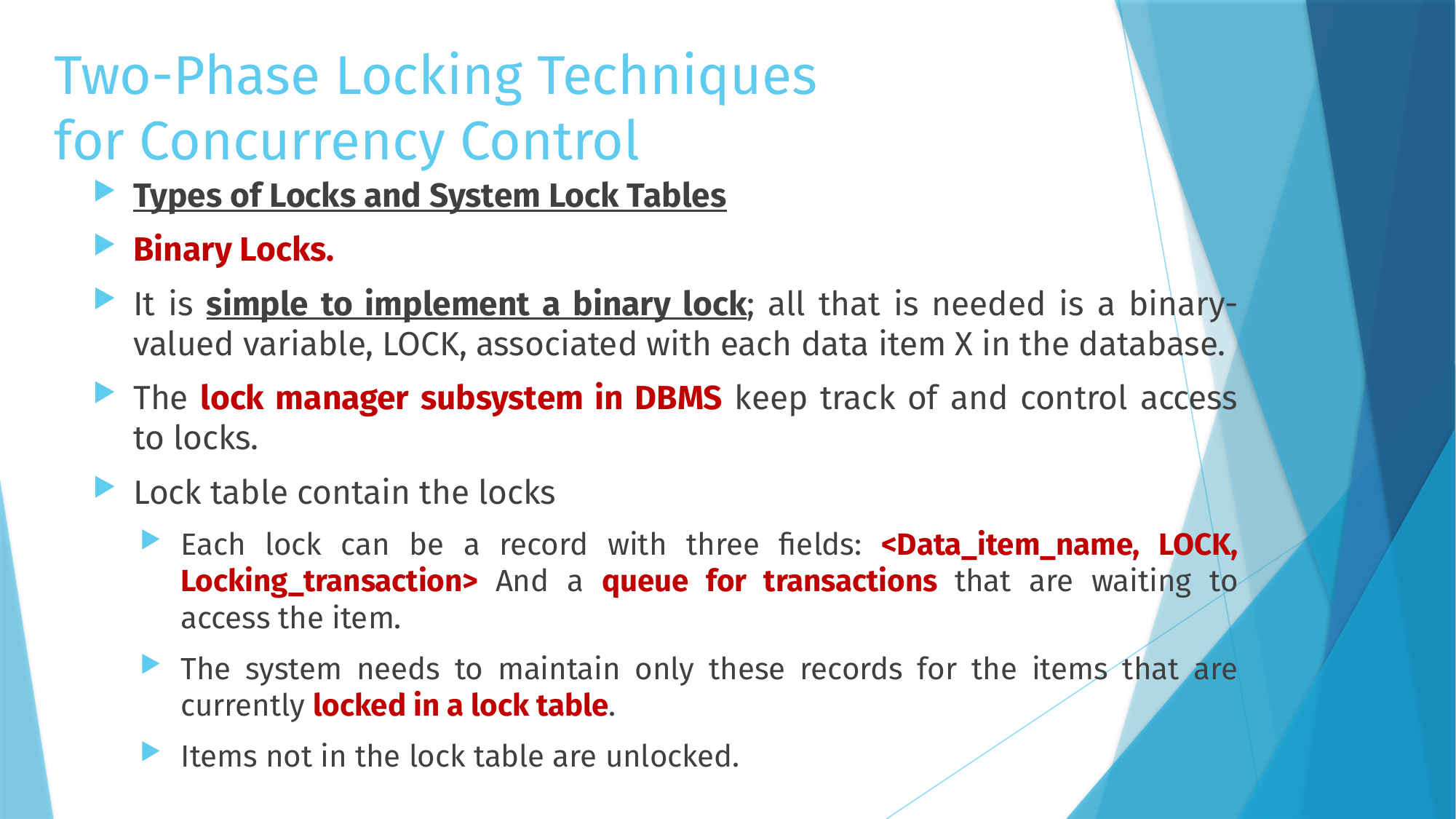

# Two-Phase Locking Techniques for Concurrency Control
Types of Locks and System Lock Tables
Binary Locks.
It is simple to implement a binary lock; all that is needed is a binary-valued variable, LOCK, associated with each data item X in the database.
The lock manager subsystem in DBMS keep track of and control access to locks.
Lock table contain the locks
Each lock can be a record with three fields: <Data_item_name, LOCK, Locking_transaction> And a queue for transactions that are waiting to access the item.
The system needs to maintain only these records for the items that are currently locked in a lock table.
Items not in the lock table are unlocked.